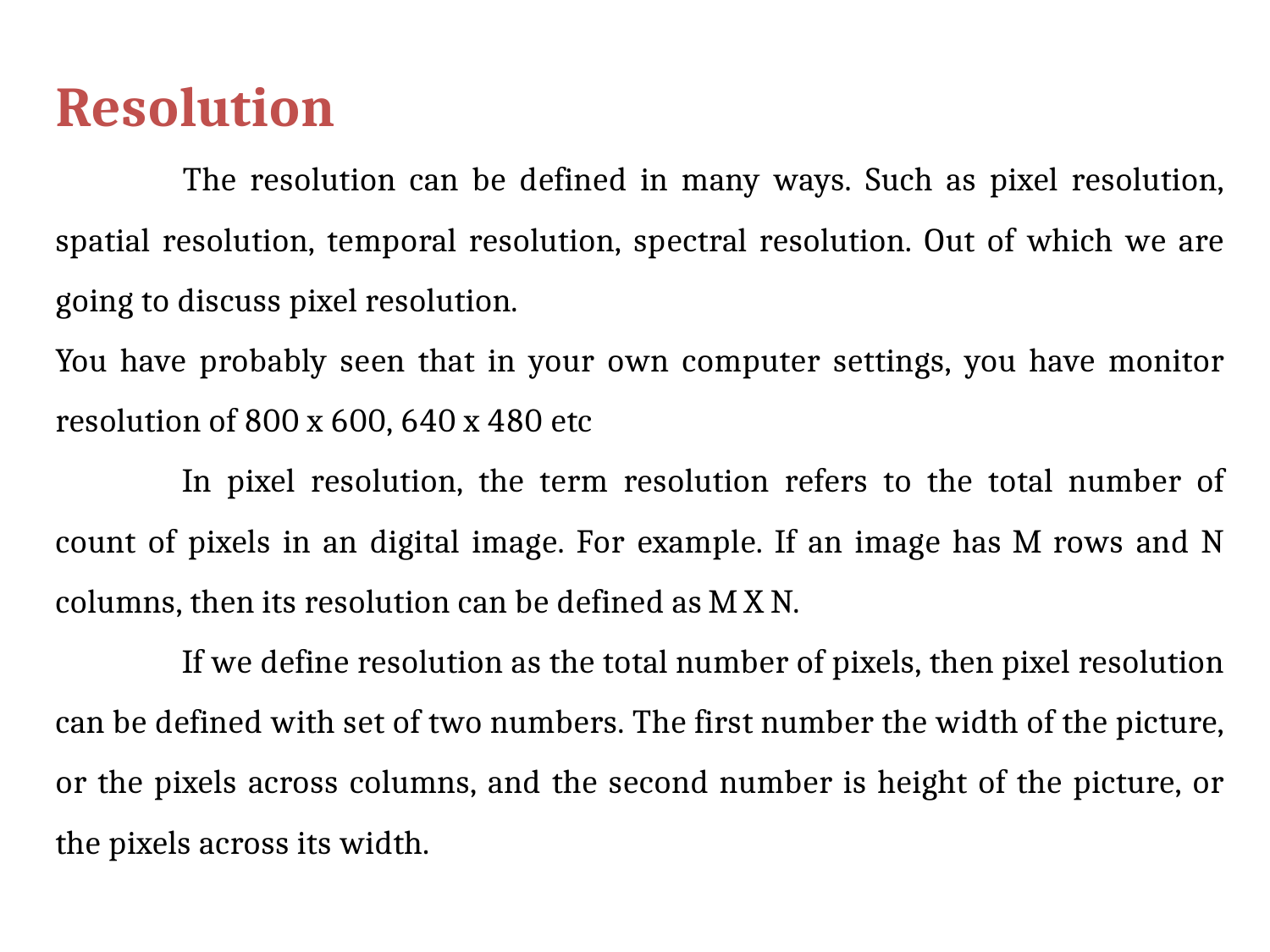

Resolution
	The resolution can be defined in many ways. Such as pixel resolution, spatial resolution, temporal resolution, spectral resolution. Out of which we are going to discuss pixel resolution.
You have probably seen that in your own computer settings, you have monitor resolution of 800 x 600, 640 x 480 etc
	In pixel resolution, the term resolution refers to the total number of count of pixels in an digital image. For example. If an image has M rows and N columns, then its resolution can be defined as M X N.
	If we define resolution as the total number of pixels, then pixel resolution can be defined with set of two numbers. The first number the width of the picture, or the pixels across columns, and the second number is height of the picture, or the pixels across its width.